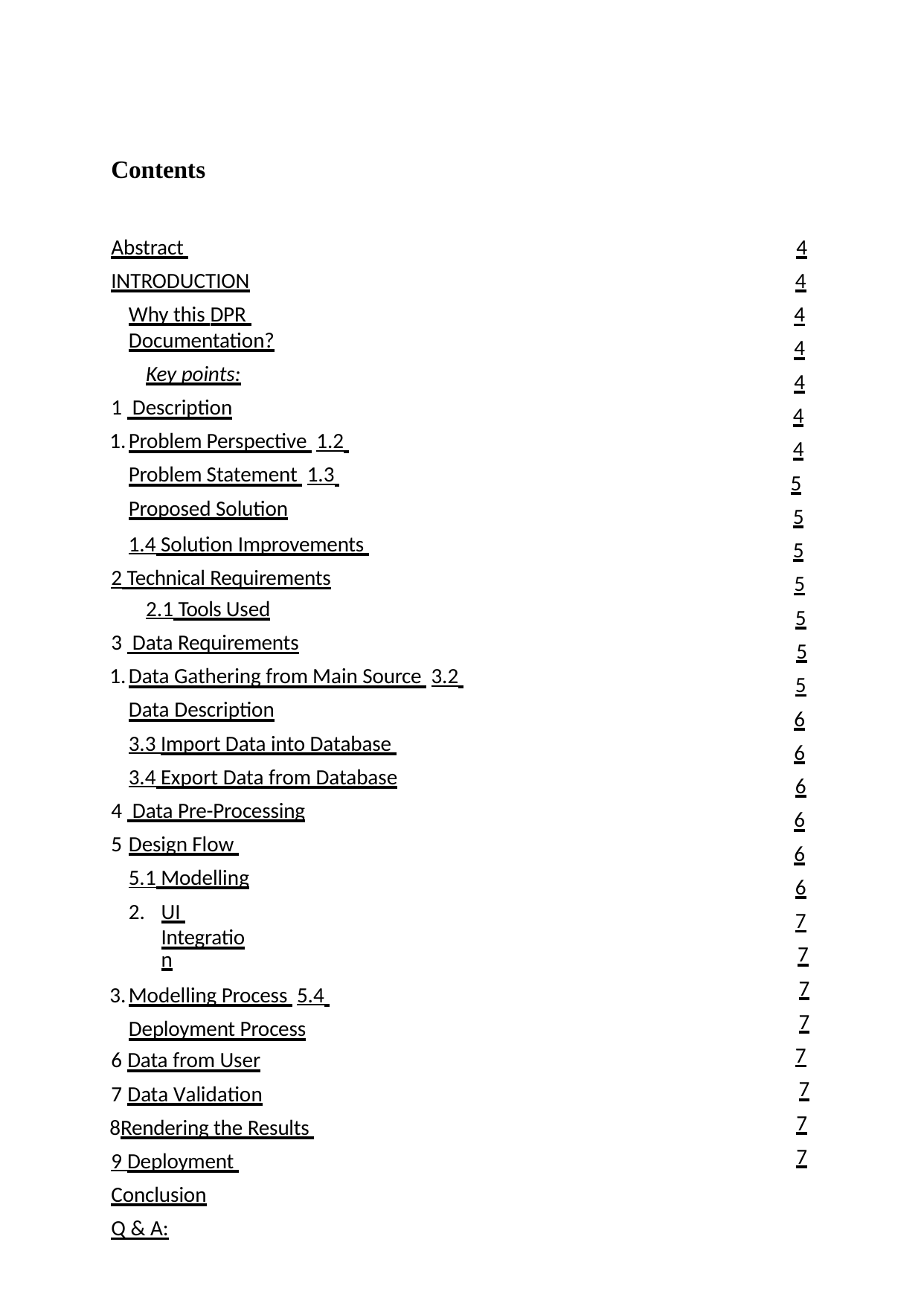

Contents
Abstract  INTRODUCTION
Why this DPR Documentation?
Key points:
 Description
Problem Perspective  1.2 Problem Statement  1.3 Proposed Solution
1.4 Solution Improvements  2 Technical Requirements
2.1 Tools Used
 Data Requirements
Data Gathering from Main Source  3.2 Data Description
3.3 Import Data into Database  3.4 Export Data from Database
 Data Pre-Processing
Design Flow  5.1 Modelling
UI Integration
Modelling Process  5.4 Deployment Process
Data from User
Data Validation
Rendering the Results  9 Deployment  Conclusion
Q & A:
4
4
4
4
4
4
4
5
5
5
5
5
5
5
6
6
6
6
6
6
7
7
7
7
7
7
7
7
iNeuron.ai
2